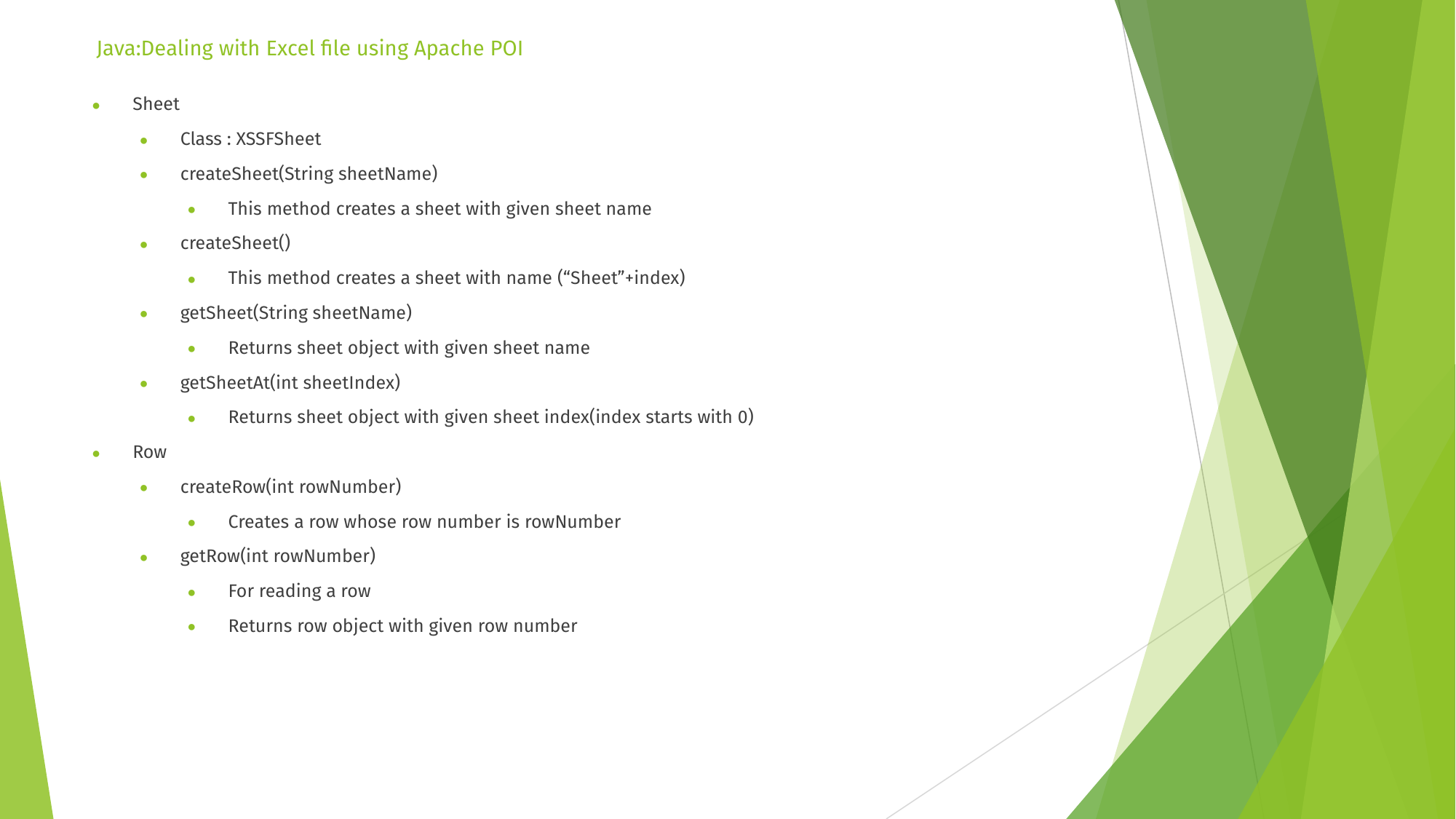

# Java:Dealing with Excel file using Apache POI
Sheet
Class : XSSFSheet
createSheet(String sheetName)
This method creates a sheet with given sheet name
createSheet()
This method creates a sheet with name (“Sheet”+index)
getSheet(String sheetName)
Returns sheet object with given sheet name
getSheetAt(int sheetIndex)
Returns sheet object with given sheet index(index starts with 0)
Row
createRow(int rowNumber)
Creates a row whose row number is rowNumber
getRow(int rowNumber)
For reading a row
Returns row object with given row number